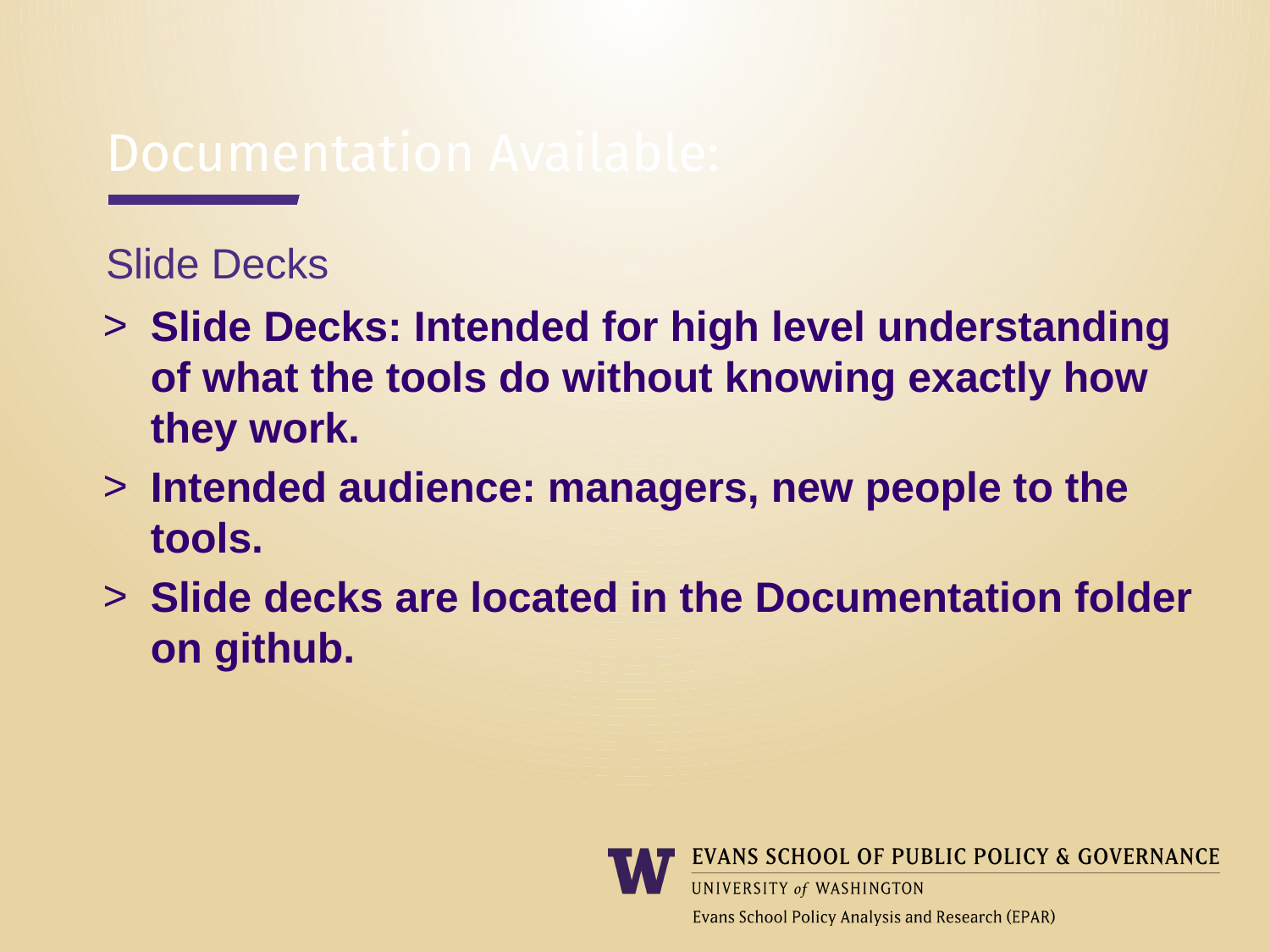

Documentation Available:
Slide Decks
Slide Decks: Intended for high level understanding of what the tools do without knowing exactly how they work.
Intended audience: managers, new people to the tools.
Slide decks are located in the Documentation folder on github.